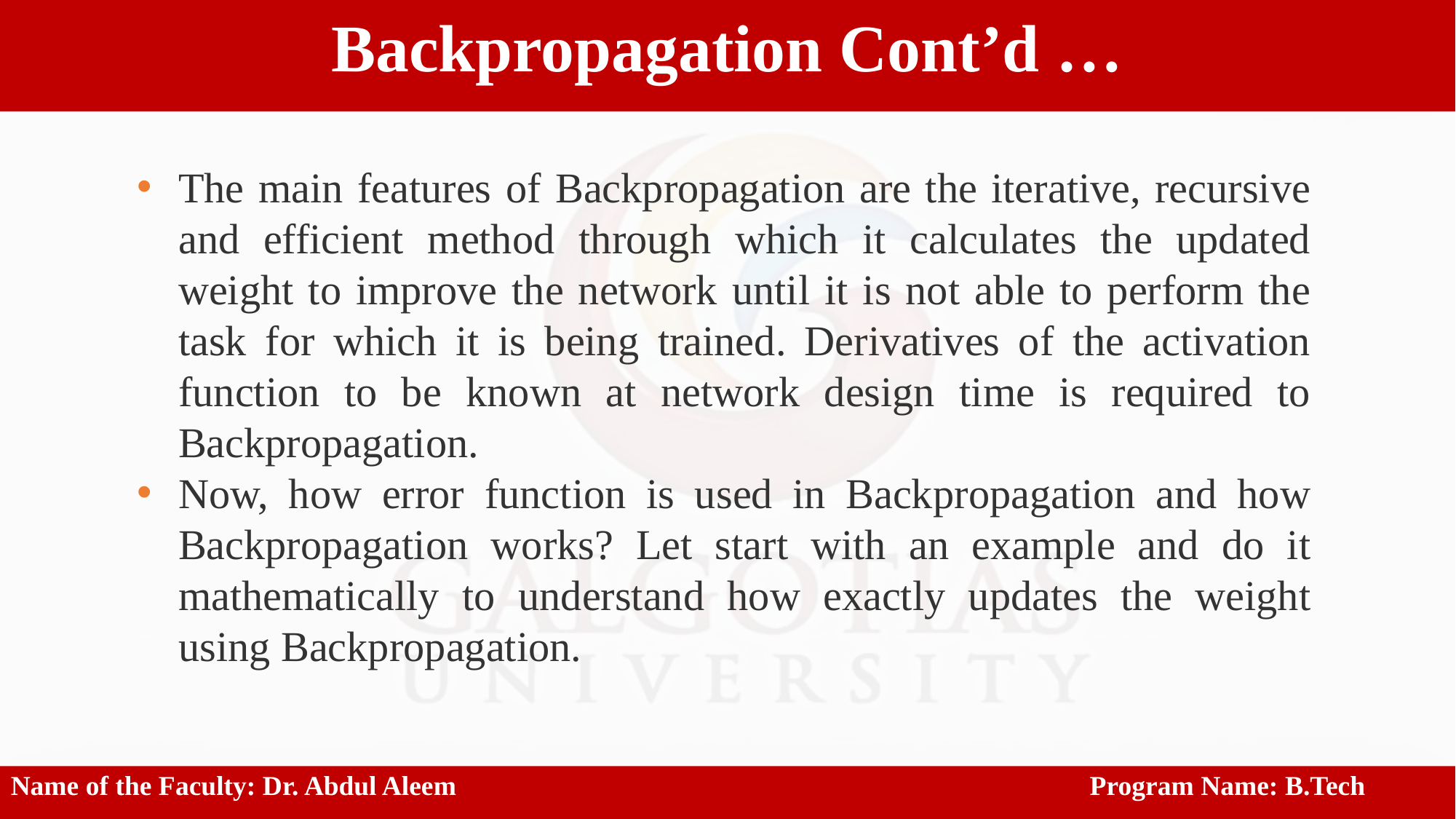

Backpropagation Cont’d …
The main features of Backpropagation are the iterative, recursive and efficient method through which it calculates the updated weight to improve the network until it is not able to perform the task for which it is being trained. Derivatives of the activation function to be known at network design time is required to Backpropagation.
Now, how error function is used in Backpropagation and how Backpropagation works? Let start with an example and do it mathematically to understand how exactly updates the weight using Backpropagation.

Name of the Faculty: Dr. Abdul Aleem					              Program Name: B.Tech